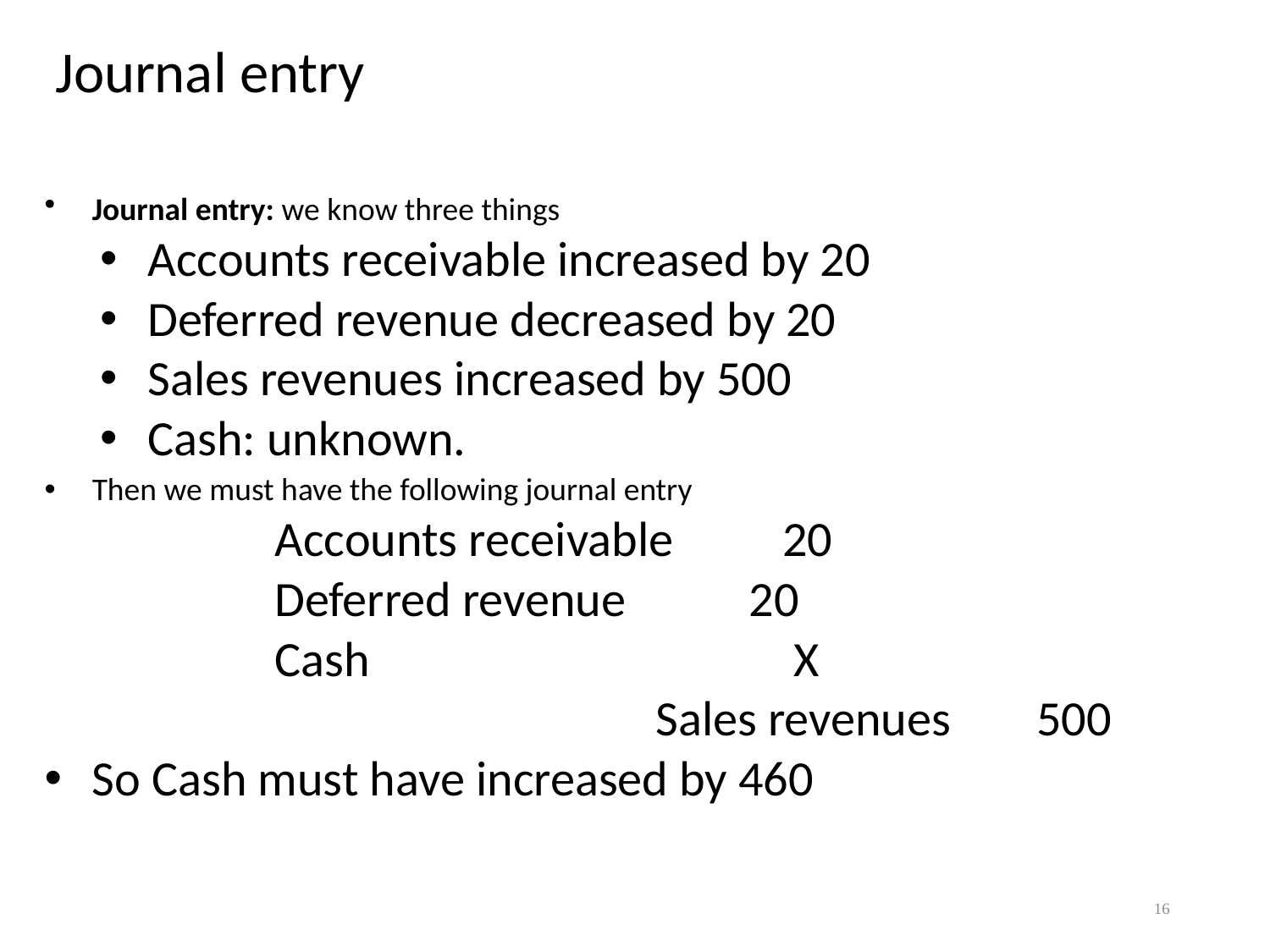

# Journal entry

Journal entry: we know three things
Accounts receivable increased by 20
Deferred revenue decreased by 20
Sales revenues increased by 500
Cash: unknown.
Then we must have the following journal entry
		Accounts receivable	20
      	Deferred revenue           20
		Cash				 X
				Sales revenues	500
So Cash must have increased by 460

16